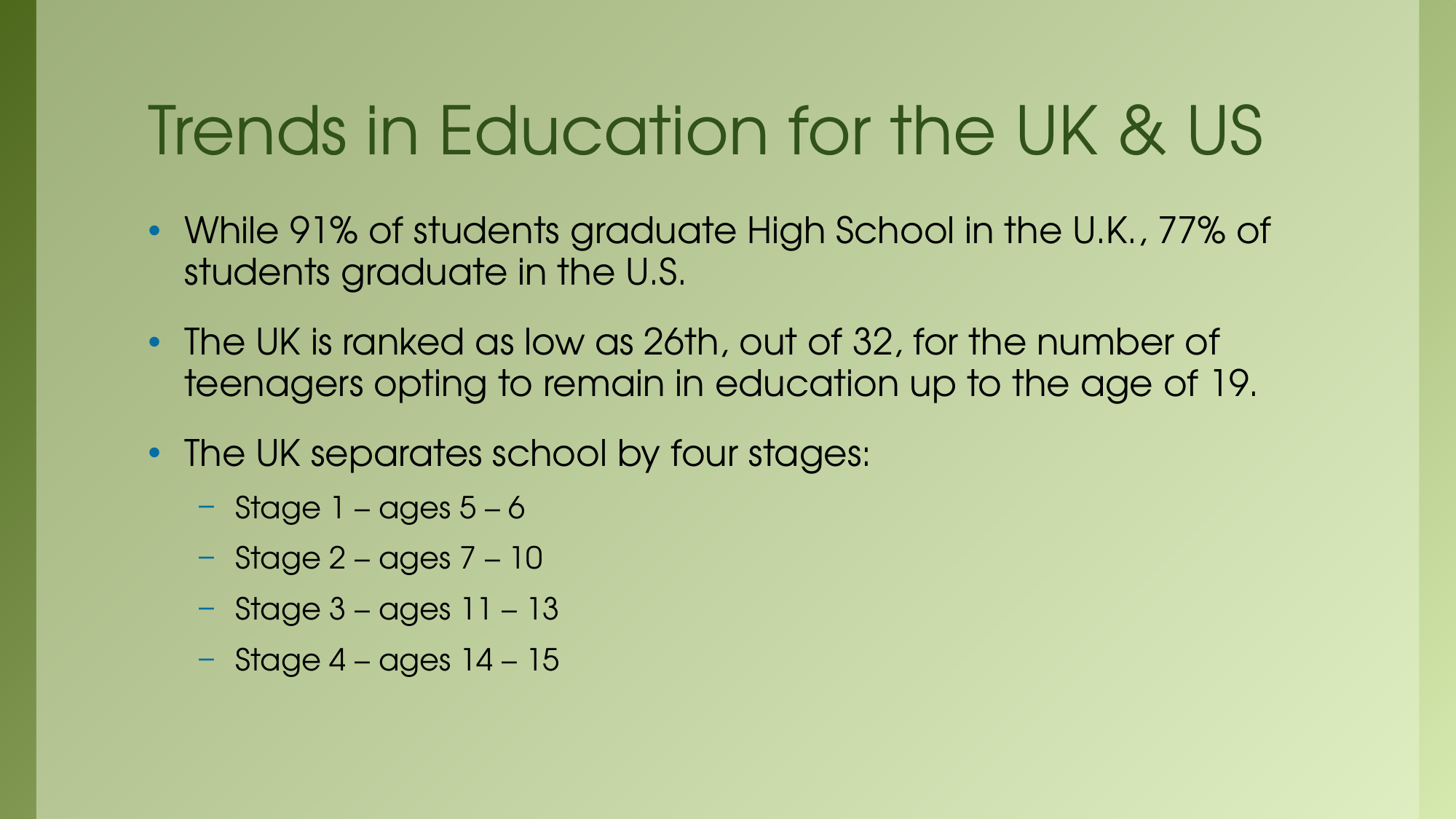

# Trends in Education for the UK & US
While 91% of students graduate High School in the U.K., 77% of students graduate in the U.S.
The UK is ranked as low as 26th, out of 32, for the number of teenagers opting to remain in education up to the age of 19.
The UK separates school by four stages:
Stage 1 – ages 5 – 6
Stage 2 – ages 7 – 10
Stage 3 – ages 11 – 13
Stage 4 – ages 14 – 15